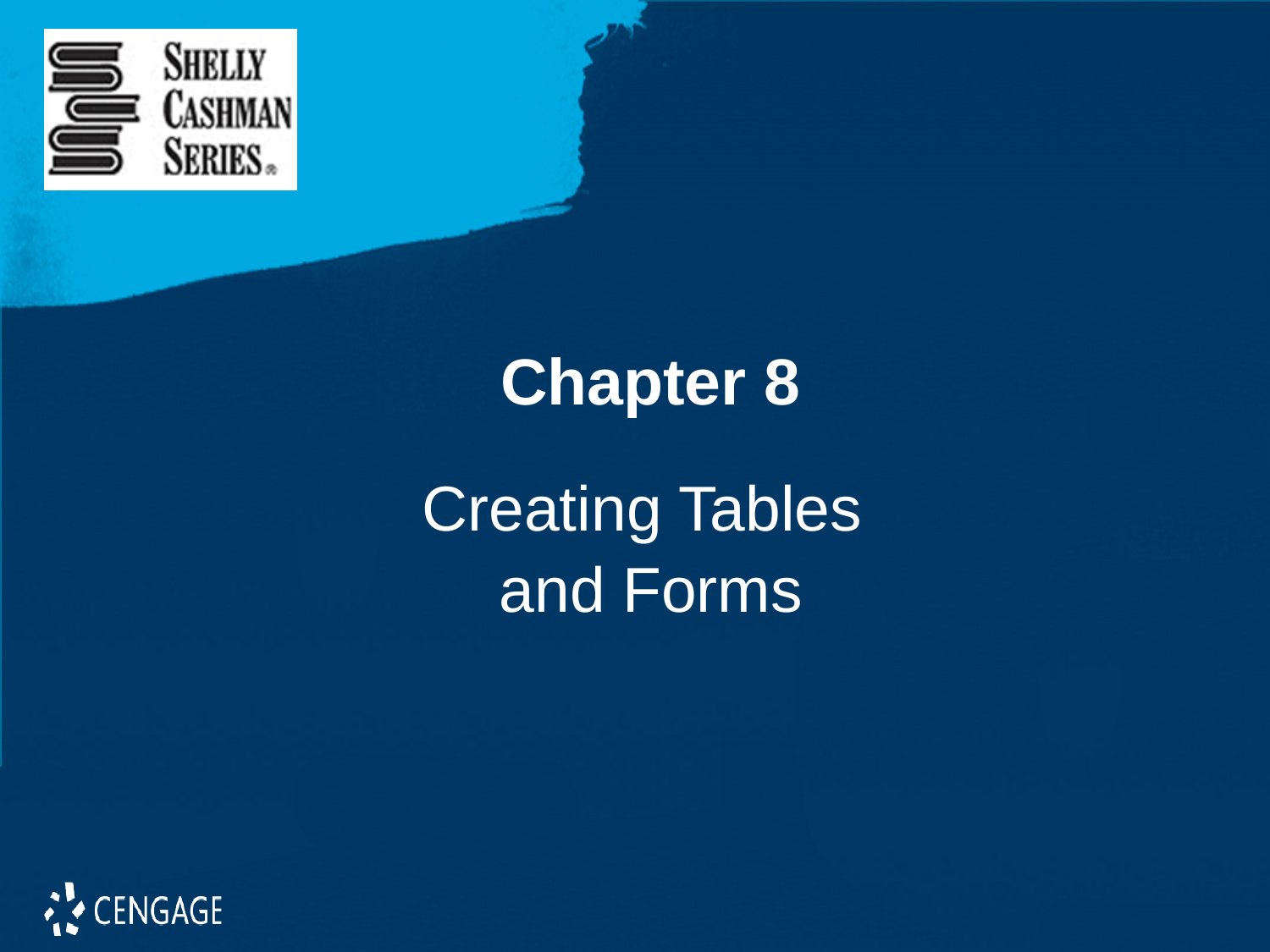

# Chapter 8
Creating Tables
and Forms